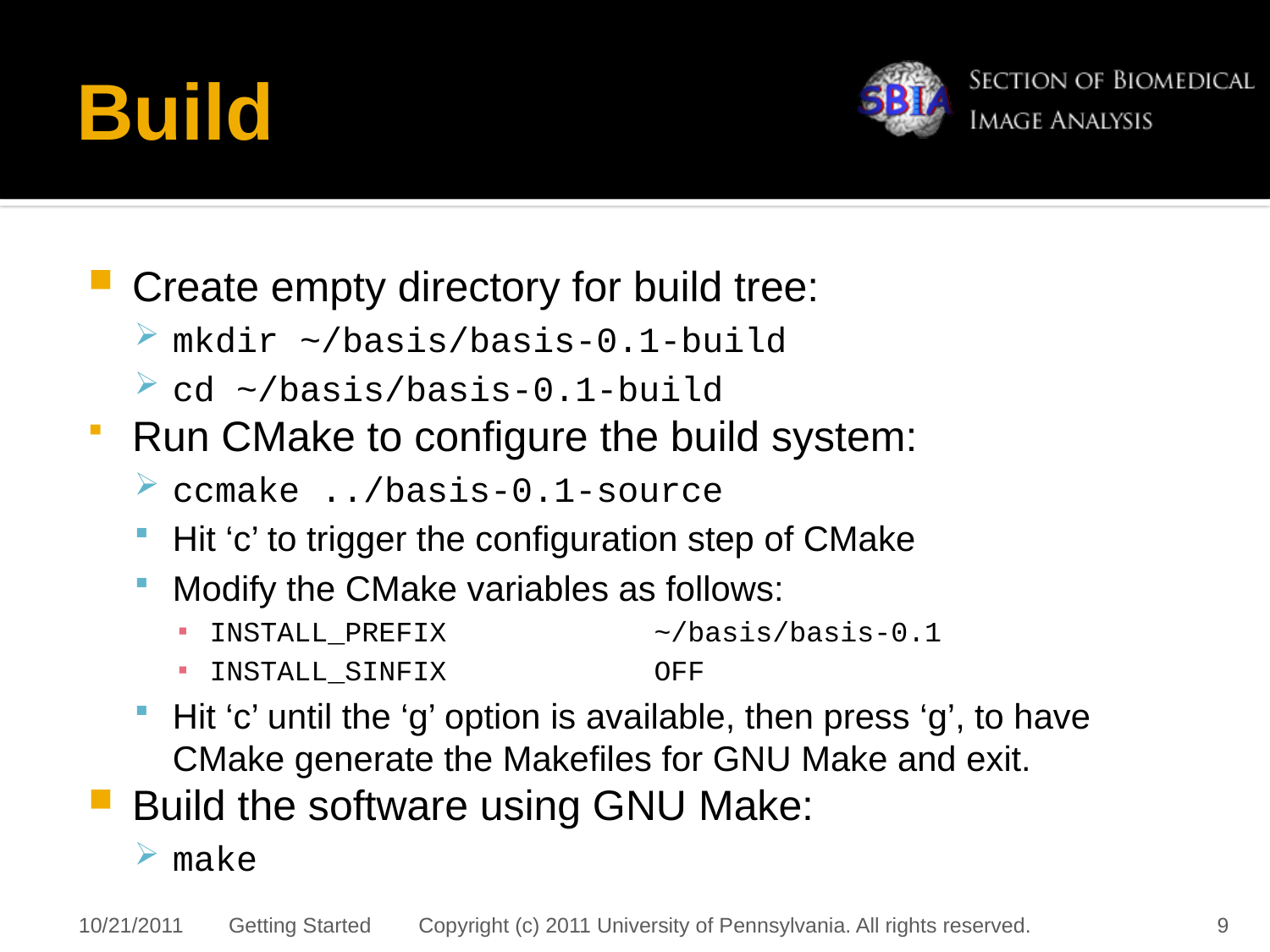

# Build
Create empty directory for build tree:
mkdir ~/basis/basis-0.1-build
cd ~/basis/basis-0.1-build
Run CMake to configure the build system:
ccmake ../basis-0.1-source
Hit ‘c’ to trigger the configuration step of CMake
Modify the CMake variables as follows:
INSTALL_PREFIX	~/basis/basis-0.1
INSTALL_SINFIX	OFF
Hit ‘c’ until the ‘g’ option is available, then press ‘g’, to have CMake generate the Makefiles for GNU Make and exit.
Build the software using GNU Make:
make
10/21/2011
Getting Started        Copyright (c) 2011 University of Pennsylvania. All rights reserved.
9